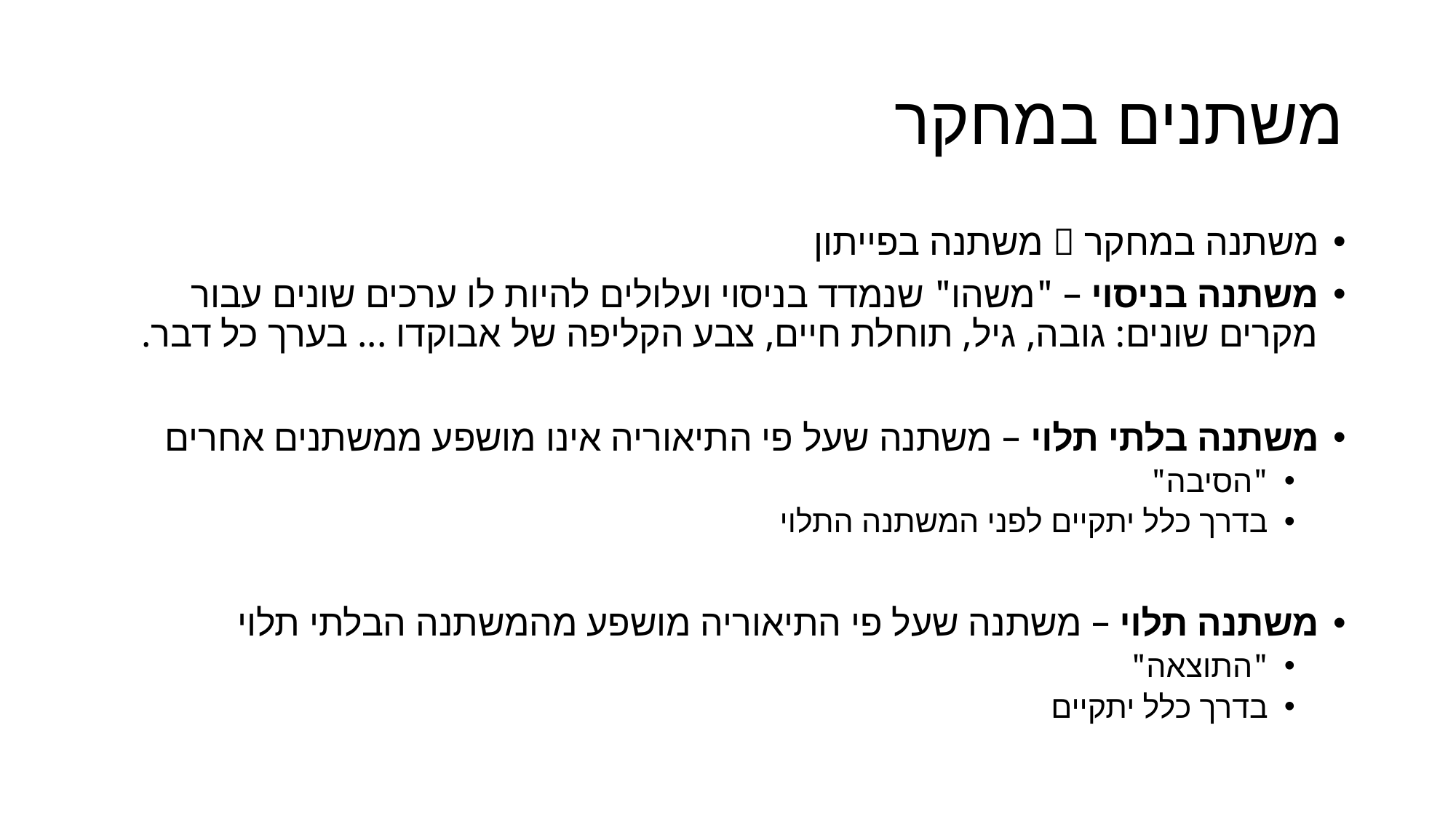

# משתנים במחקר
משתנה במחקר ≠ משתנה בפייתון
משתנה בניסוי – "משהו" שנמדד בניסוי ועלולים להיות לו ערכים שונים עבור מקרים שונים: גובה, גיל, תוחלת חיים, צבע הקליפה של אבוקדו ... בערך כל דבר.

משתנה בלתי תלוי – משתנה שעל פי התיאוריה אינו מושפע ממשתנים אחרים
"הסיבה"
בדרך כלל יתקיים לפני המשתנה התלוי

משתנה תלוי – משתנה שעל פי התיאוריה מושפע מהמשתנה הבלתי תלוי
"התוצאה"
בדרך כלל יתקיים